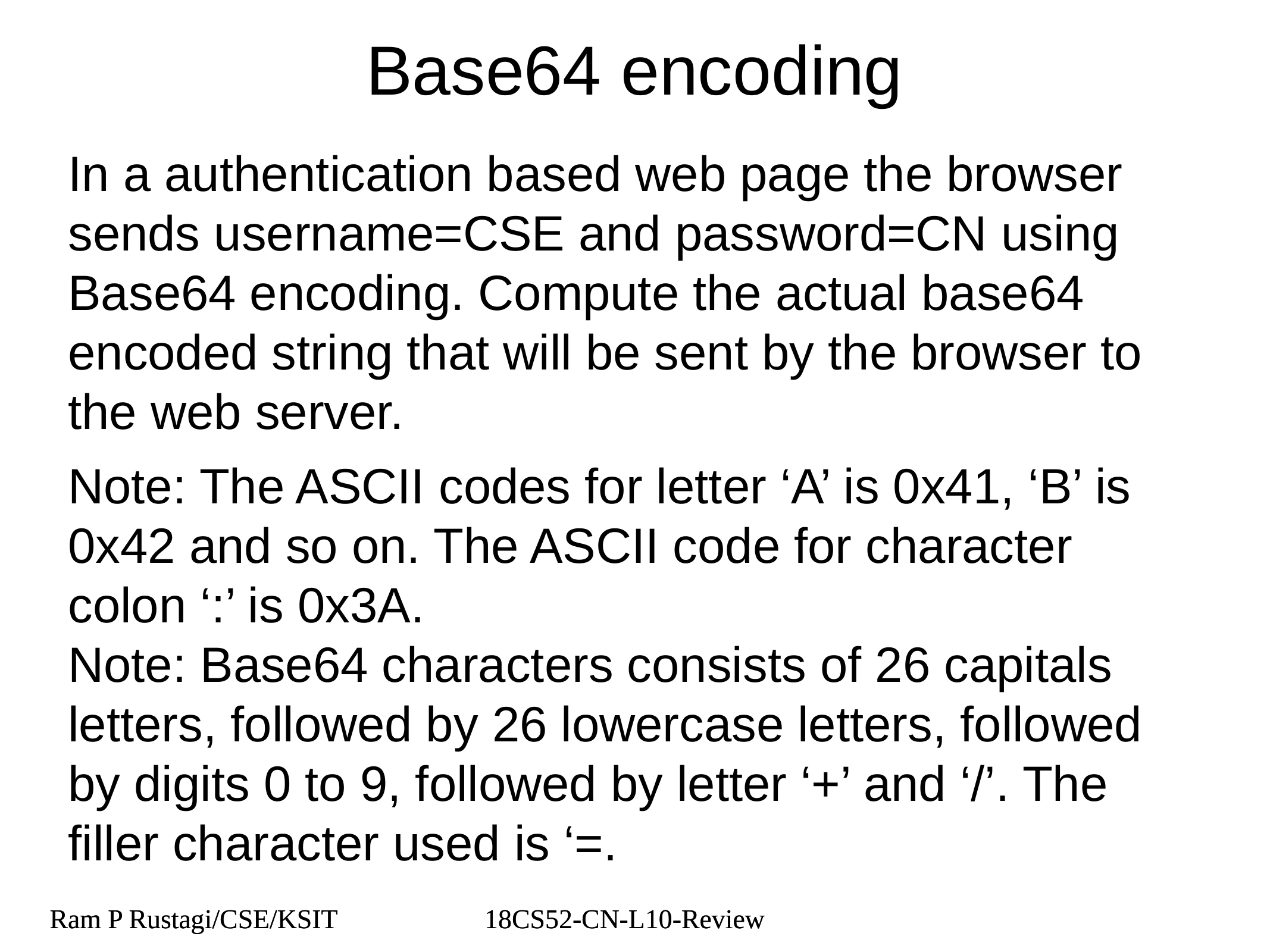

# Base64 encoding
In a authentication based web page the browser sends username=CSE and password=CN using Base64 encoding. Compute the actual base64 encoded string that will be sent by the browser to the web server.
Note: The ASCII codes for letter ‘A’ is 0x41, ‘B’ is 0x42 and so on. The ASCII code for character colon ‘:’ is 0x3A.
Note: Base64 characters consists of 26 capitals letters, followed by 26 lowercase letters, followed by digits 0 to 9, followed by letter ‘+’ and ‘/’. The filler character used is ‘=.
17
Ram P Rustagi/CSE/KSIT
18CS52-CN-L10-Review